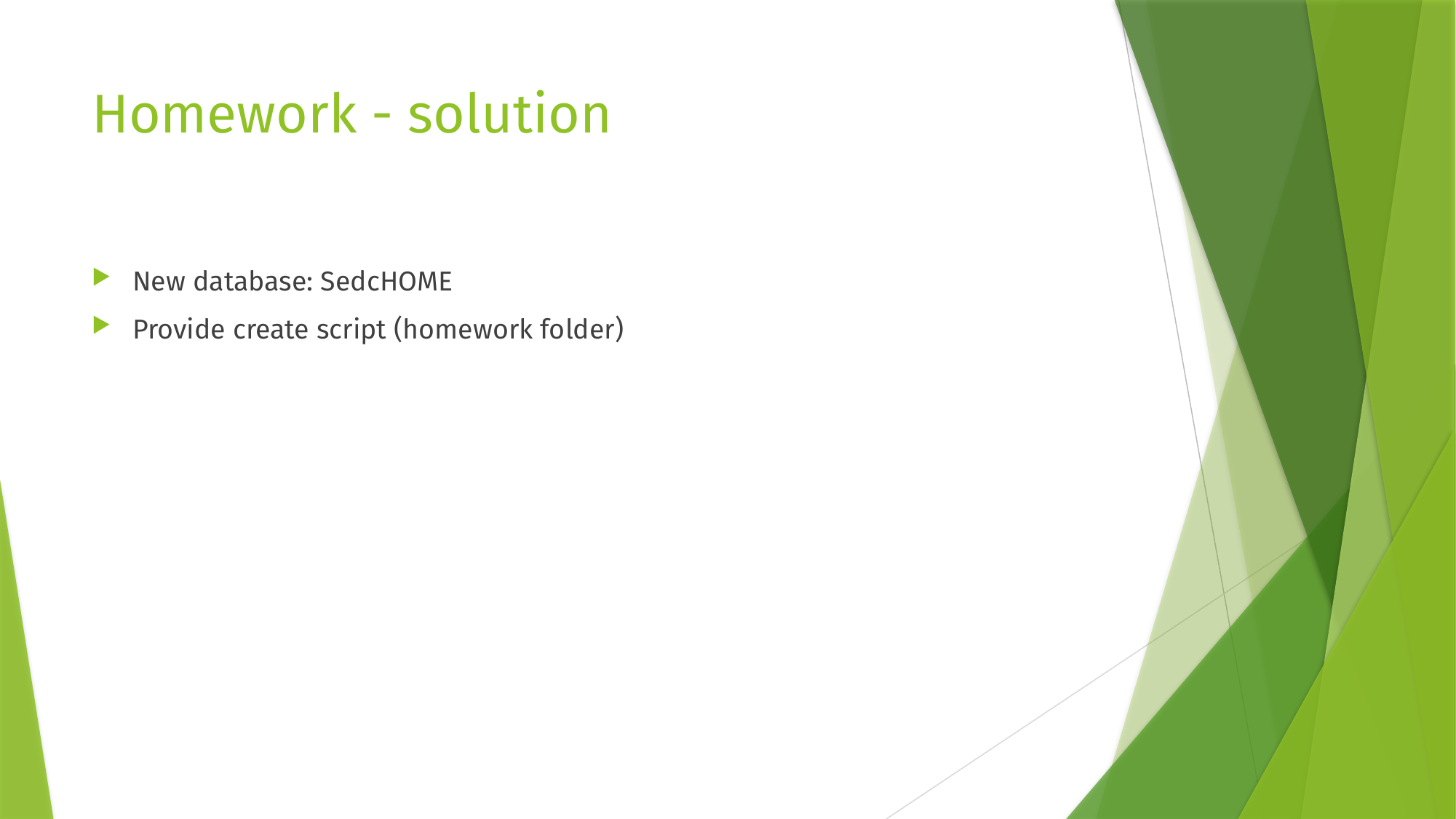

# Homework - solution
New database: SedcHOME
Provide create script (homework folder)